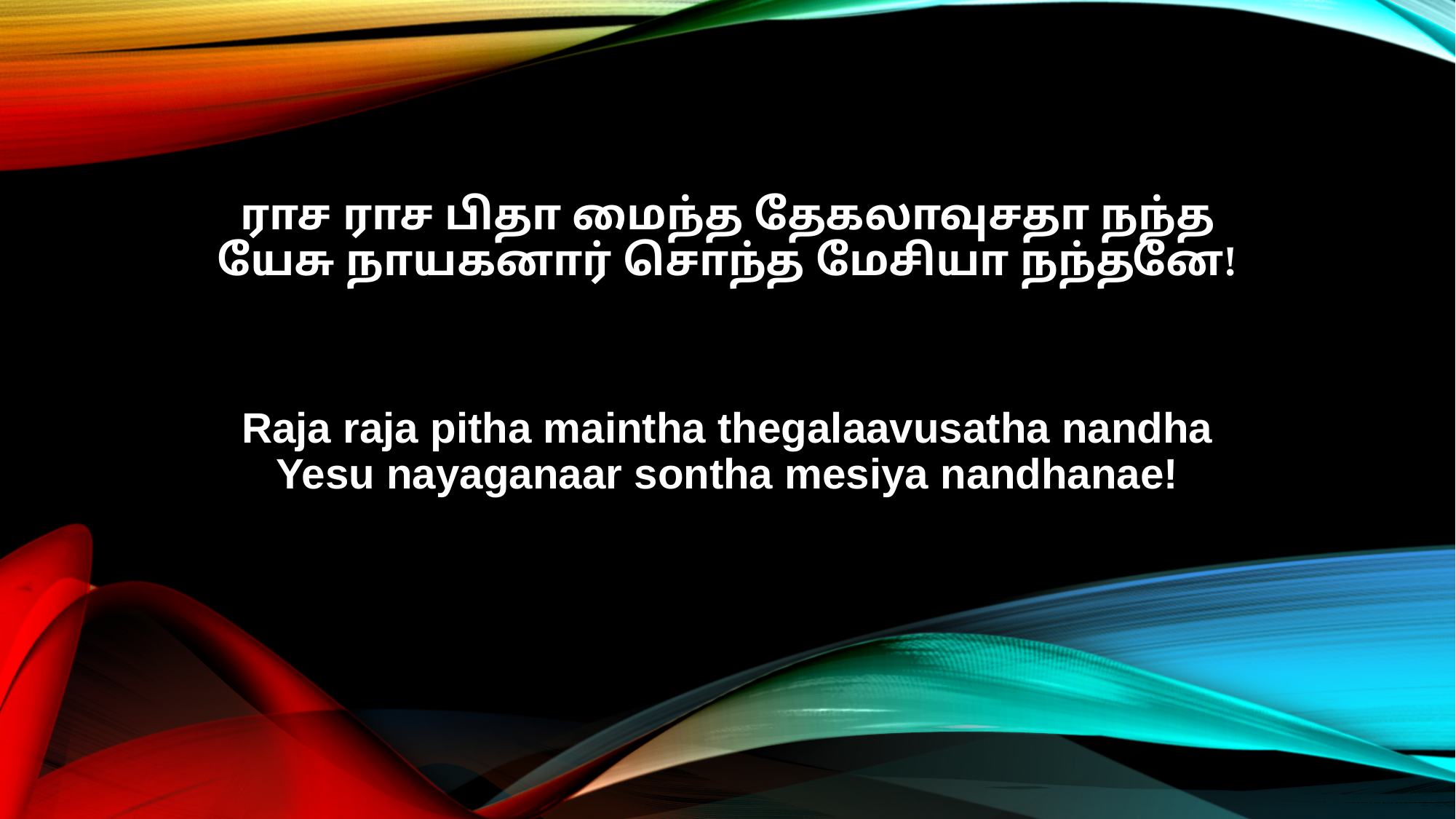

ராச ராச பிதா மைந்த தேகலாவுசதா நந்த
யேசு நாயகனார் சொந்த மேசியா நந்தனே!

Raja raja pitha maintha thegalaavusatha nandha
Yesu nayaganaar sontha mesiya nandhanae!